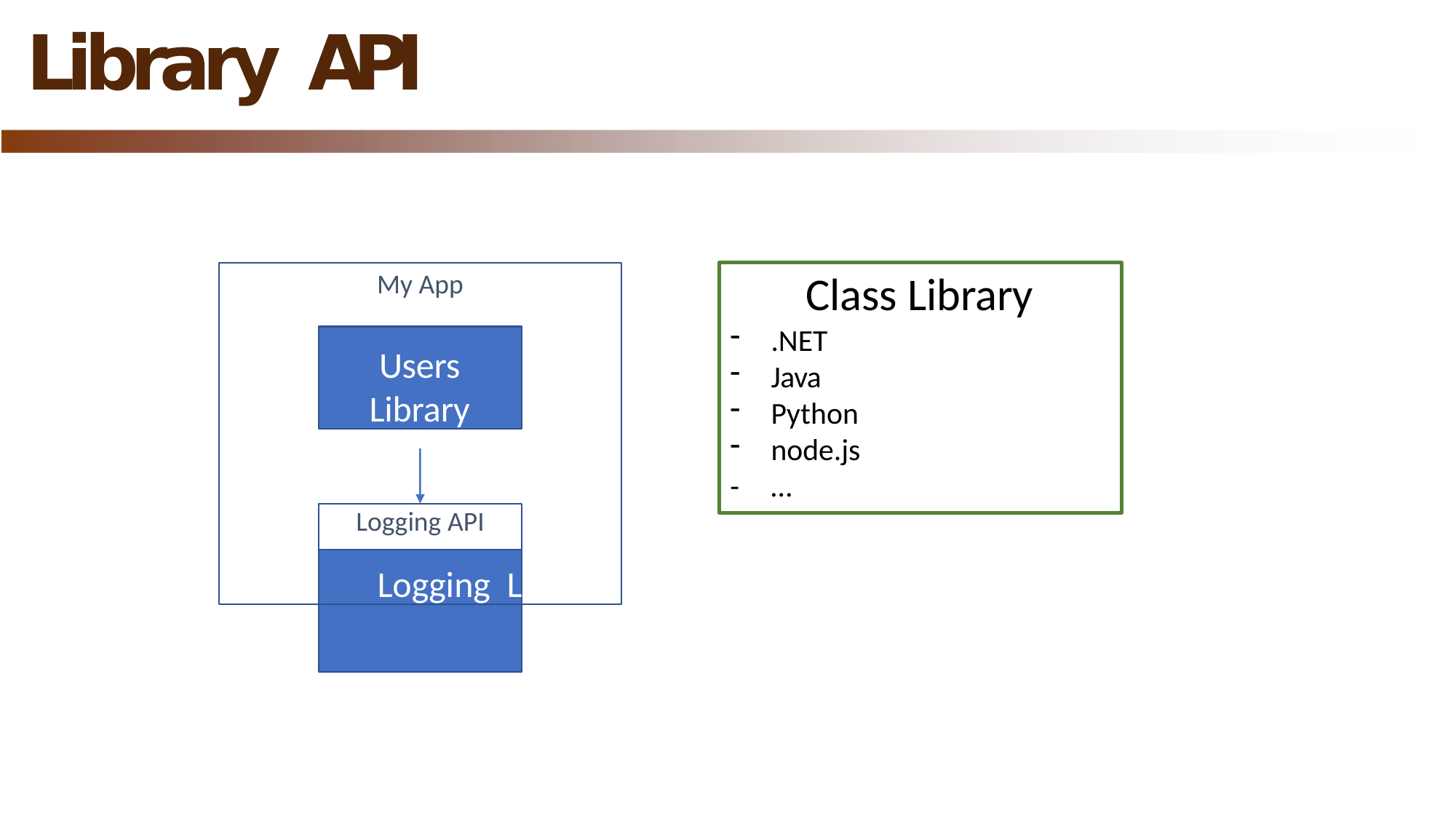

# Library API
My App

Logging API

Logging  Library

Class Library
.NET
Java
Python
node.js
-	…
Users
Library